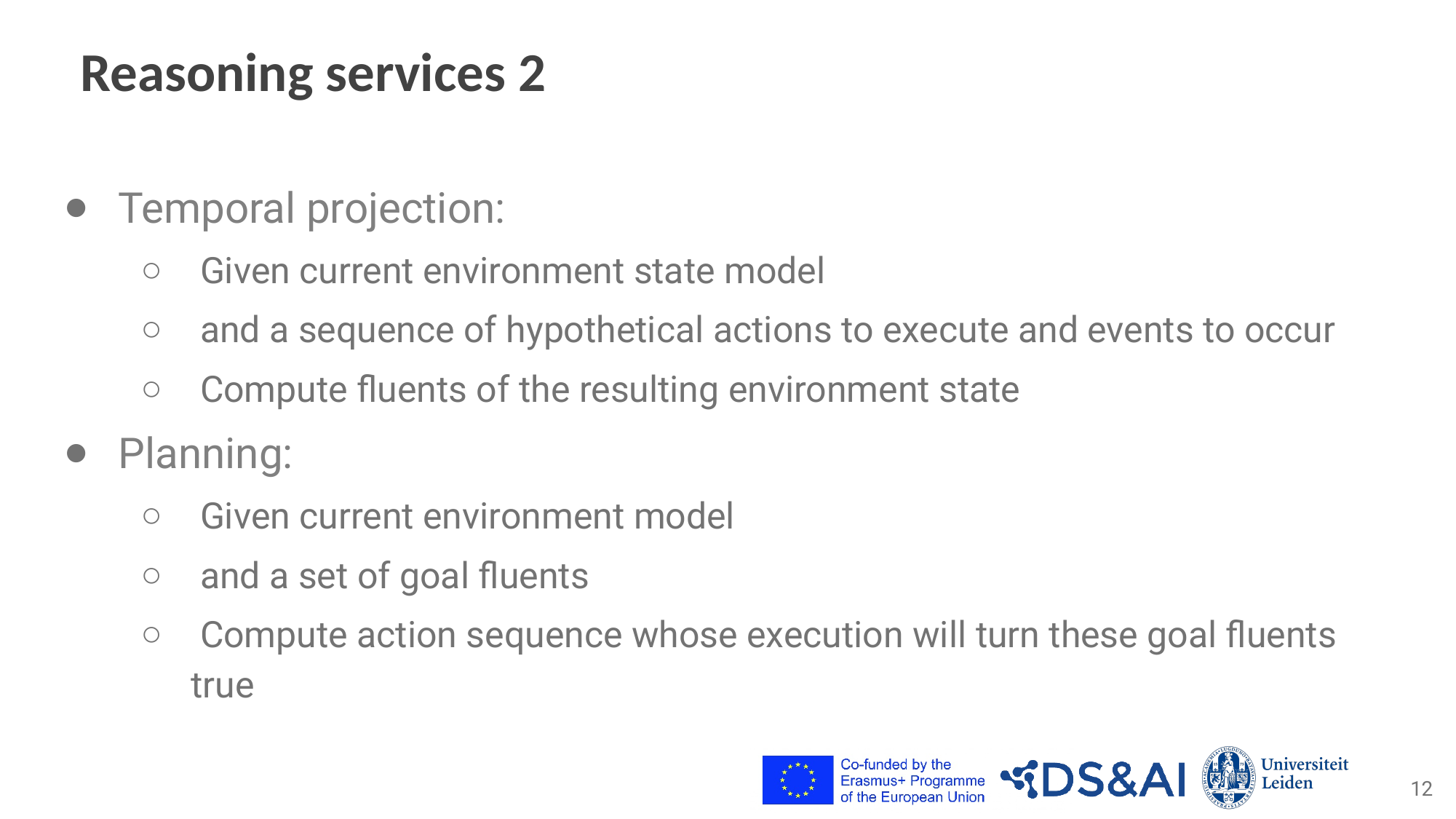

# Reasoning services 2
Temporal projection:
 Given current environment state model
 and a sequence of hypothetical actions to execute and events to occur
 Compute fluents of the resulting environment state
Planning:
 Given current environment model
 and a set of goal fluents
 Compute action sequence whose execution will turn these goal fluents true

12